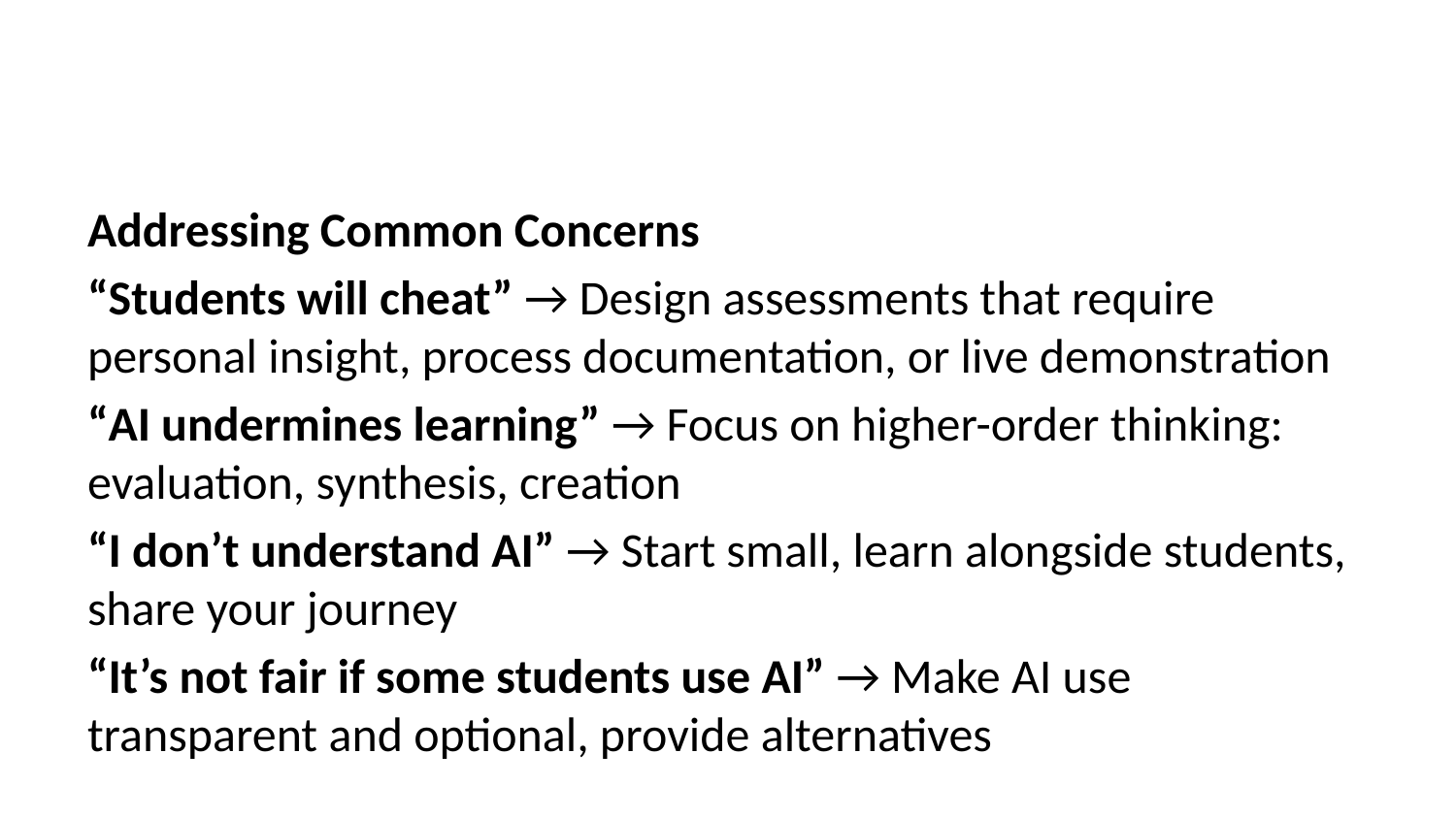

Addressing Common Concerns
“Students will cheat” → Design assessments that require personal insight, process documentation, or live demonstration
“AI undermines learning” → Focus on higher-order thinking: evaluation, synthesis, creation
“I don’t understand AI” → Start small, learn alongside students, share your journey
“It’s not fair if some students use AI” → Make AI use transparent and optional, provide alternatives